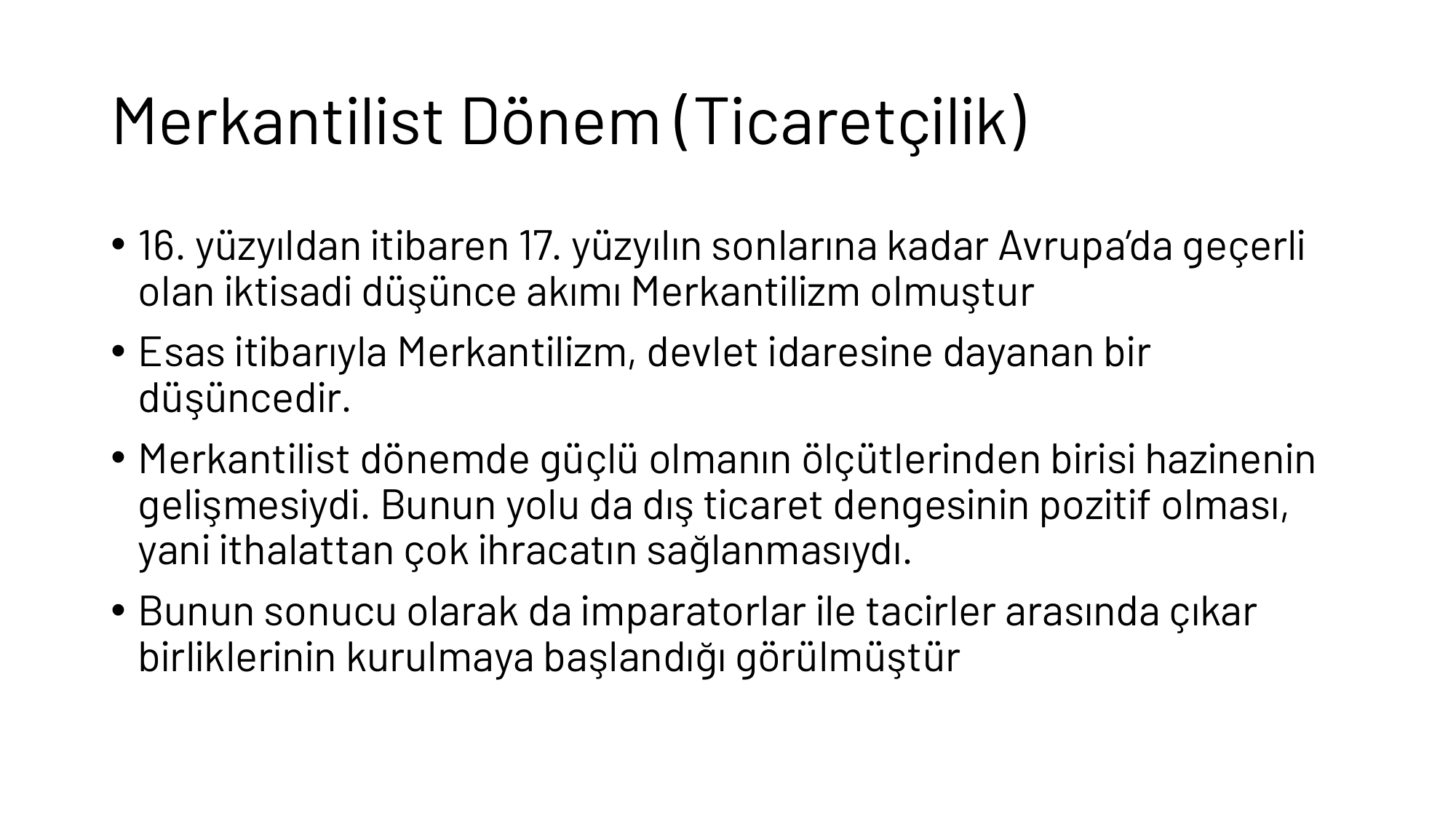

# Merkantilist Dönem (Ticaretçilik)
16. yüzyıldan itibaren 17. yüzyılın sonlarına kadar Avrupa’da geçerli olan iktisadi düşünce akımı Merkantilizm olmuştur
Esas itibarıyla Merkantilizm, devlet idaresine dayanan bir düşüncedir.
Merkantilist dönemde güçlü olmanın ölçütlerinden birisi hazinenin gelişmesiydi. Bunun yolu da dış ticaret dengesinin pozitif olması, yani ithalattan çok ihracatın sağlanmasıydı.
Bunun sonucu olarak da imparatorlar ile tacirler arasında çıkar birliklerinin kurulmaya başlandığı görülmüştür